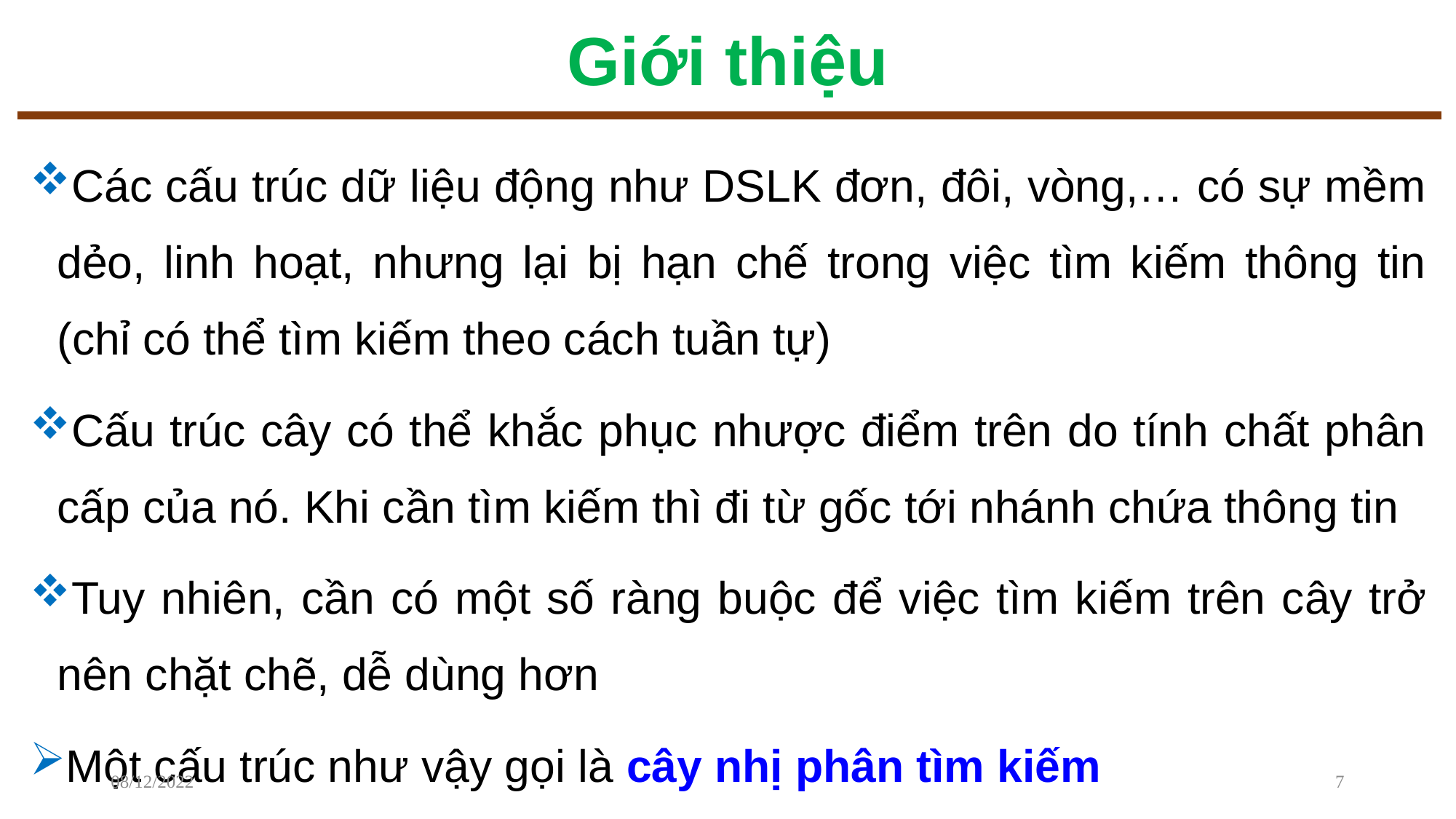

# Giới thiệu
Các cấu trúc dữ liệu động như DSLK đơn, đôi, vòng,… có sự mềm dẻo, linh hoạt, nhưng lại bị hạn chế trong việc tìm kiếm thông tin (chỉ có thể tìm kiếm theo cách tuần tự)
Cấu trúc cây có thể khắc phục nhược điểm trên do tính chất phân cấp của nó. Khi cần tìm kiếm thì đi từ gốc tới nhánh chứa thông tin
Tuy nhiên, cần có một số ràng buộc để việc tìm kiếm trên cây trở nên chặt chẽ, dễ dùng hơn
Một cấu trúc như vậy gọi là cây nhị phân tìm kiếm
08/12/2022
7